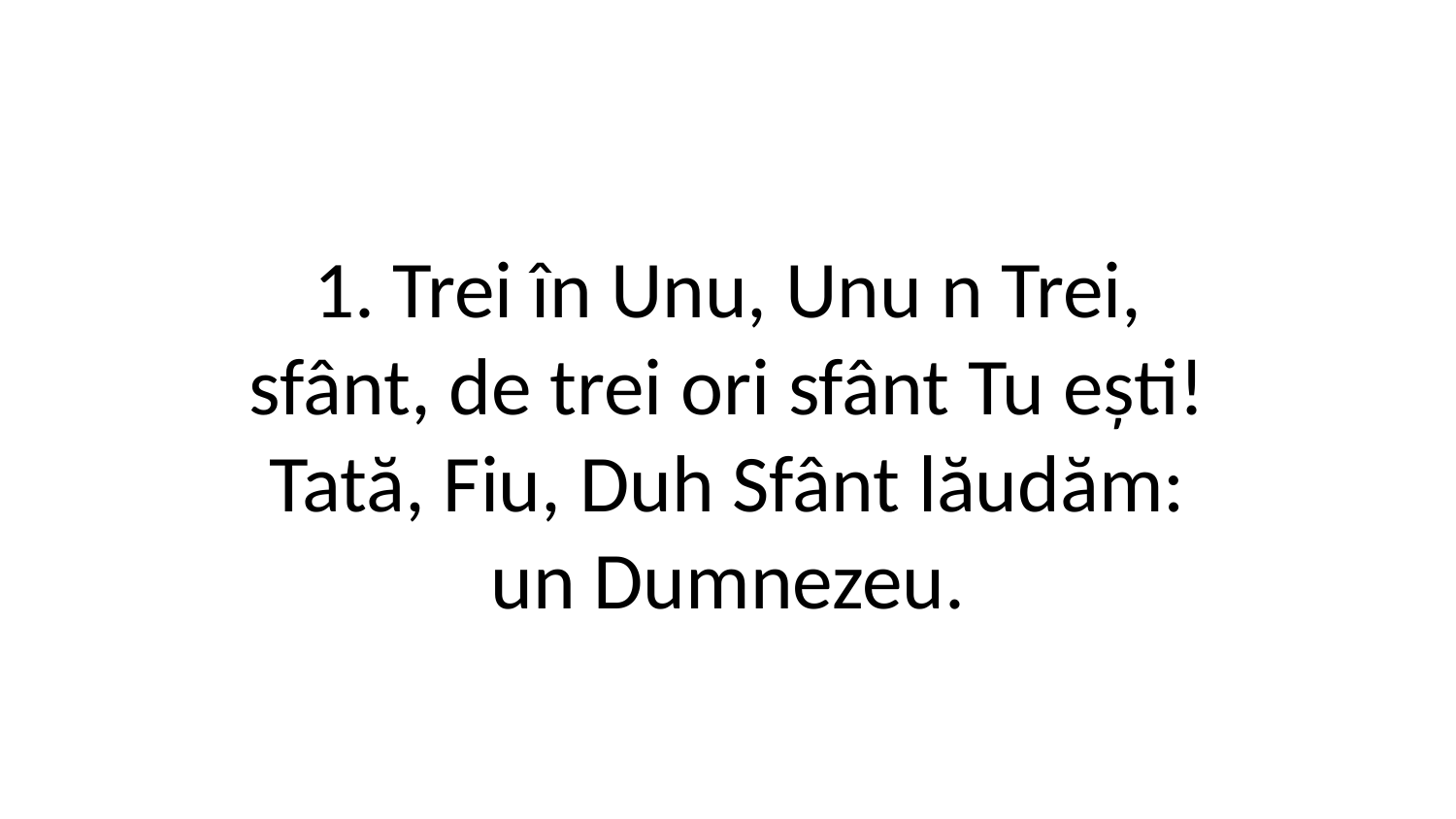

1. Trei în Unu, Unu n Trei,
sfânt, de trei ori sfânt Tu ești!
Tată, Fiu, Duh Sfânt lăudăm:
un Dumnezeu.